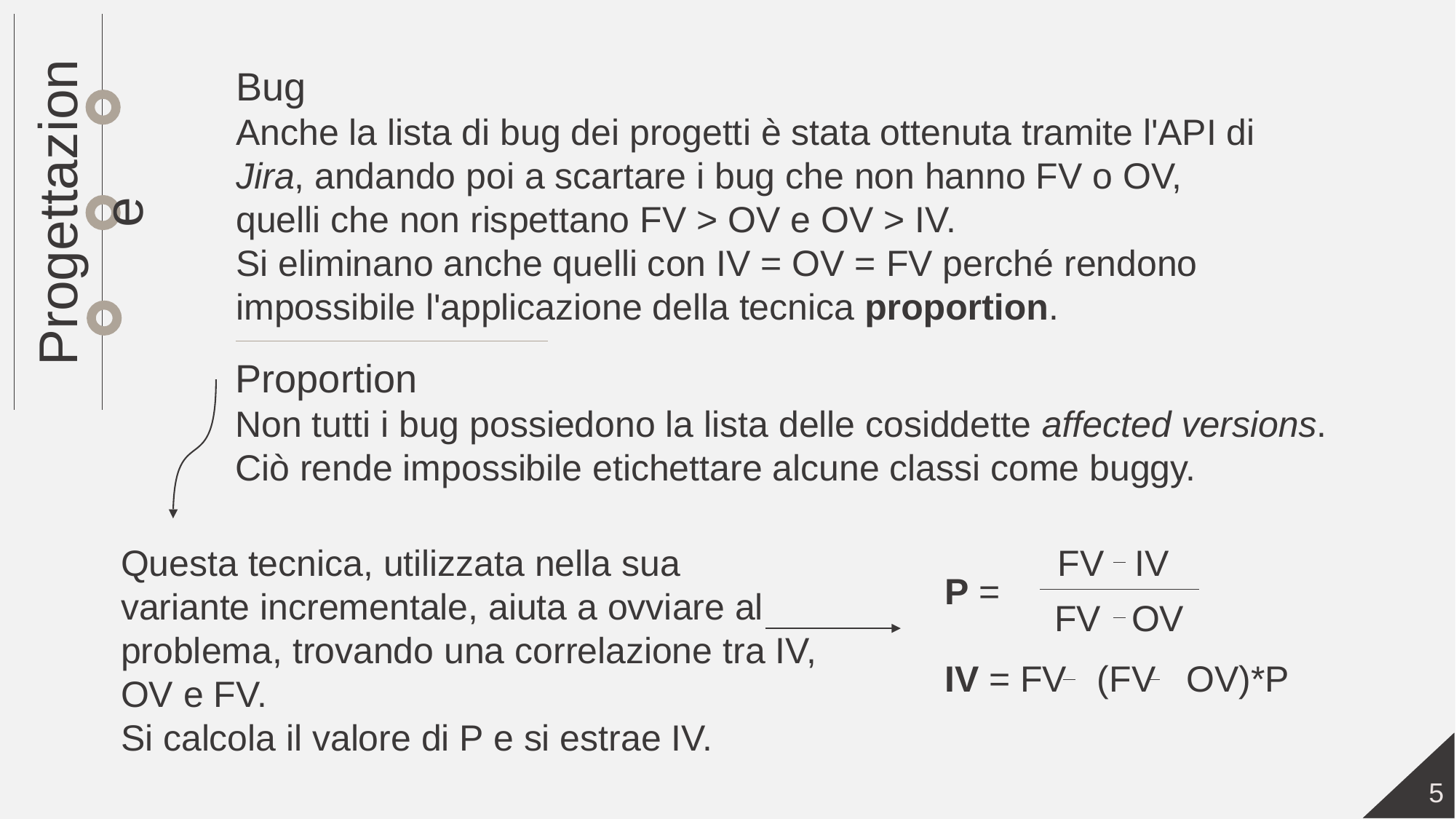

Bug
Anche la lista di bug dei progetti è stata ottenuta tramite l'API di Jira, andando poi a scartare i bug che non hanno FV o OV, quelli che non rispettano FV > OV e OV > IV.
Si eliminano anche quelli con IV = OV = FV perché rendono impossibile l'applicazione della tecnica proportion.

Progettazione

Proportion
Non tutti i bug possiedono la lista delle cosiddette affected versions.
Ciò rende impossibile etichettare alcune classi come buggy.
Questa tecnica, utilizzata nella sua variante incrementale, aiuta a ovviare al problema, trovando una correlazione tra IV, OV e FV.
Si calcola il valore di P e si estrae IV.
FV   IV
P =

IV = FV   (FV   OV)*P
FV   OV

5